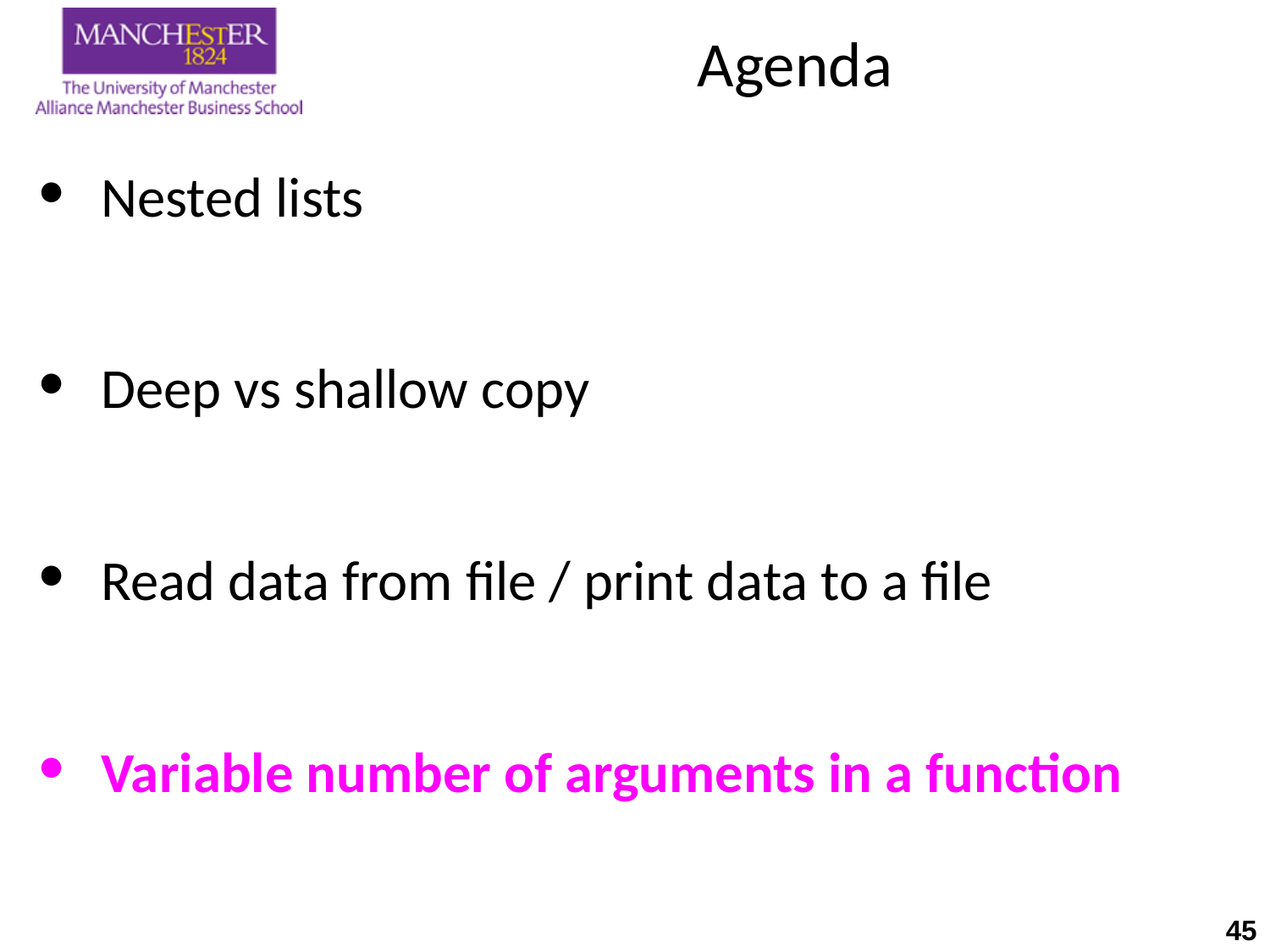

# Agenda
Nested lists

Deep vs shallow copy

Read data from file / print data to a file

Variable number of arguments in a function